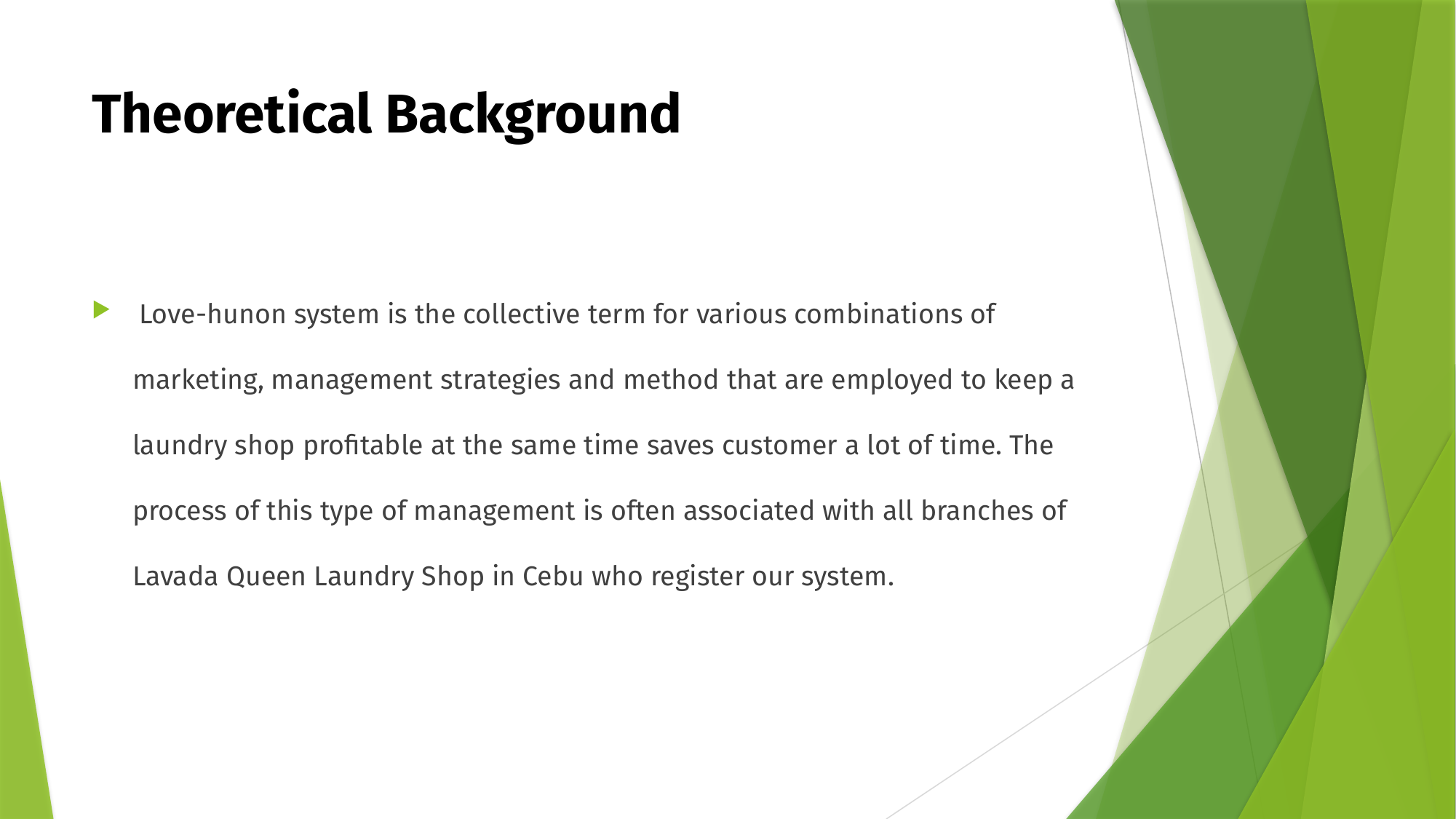

# Theoretical Background
 Love-hunon system is the collective term for various combinations of marketing, management strategies and method that are employed to keep a laundry shop profitable at the same time saves customer a lot of time. The process of this type of management is often associated with all branches of Lavada Queen Laundry Shop in Cebu who register our system.